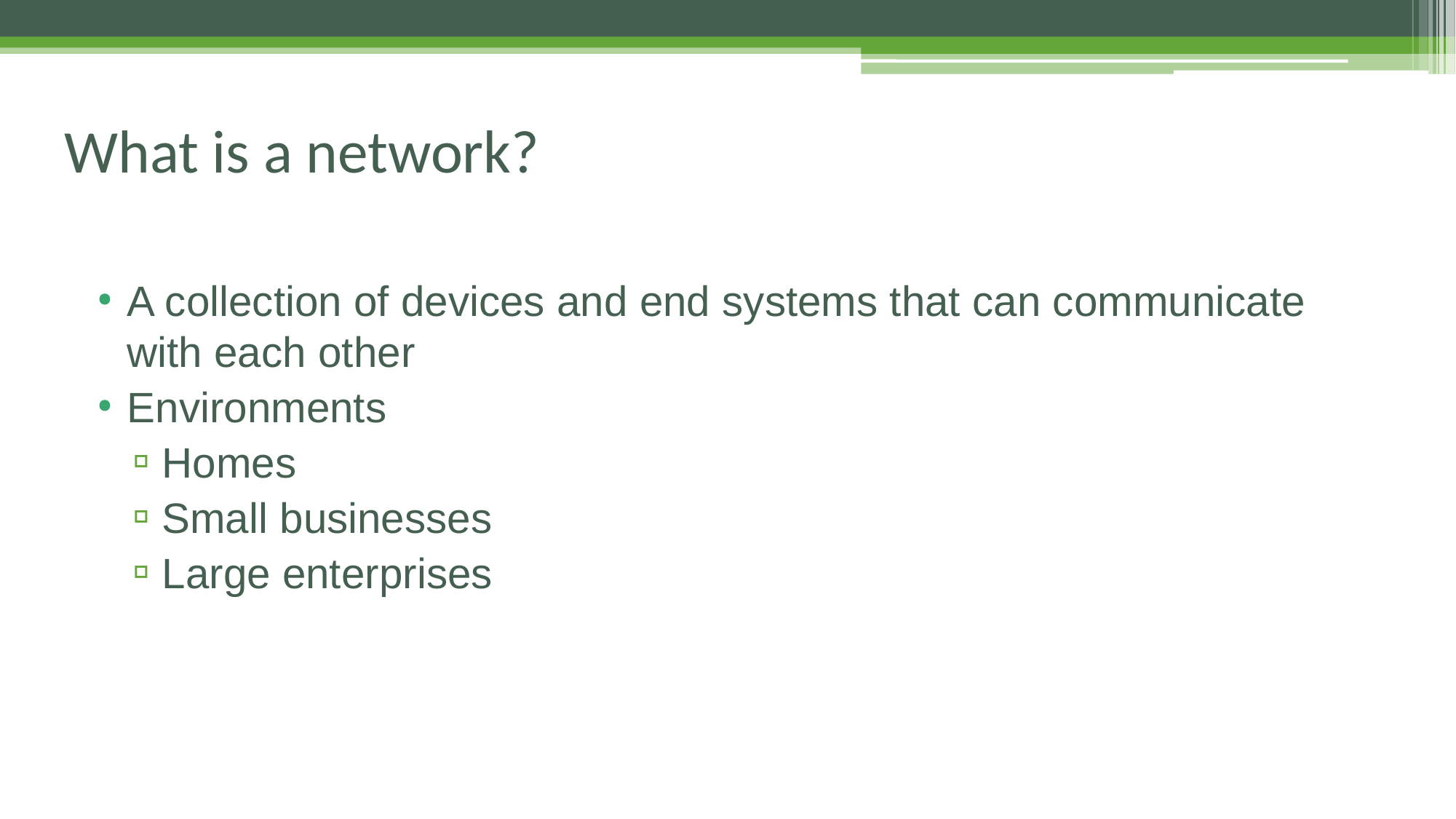

# What is a network?
A collection of devices and end systems that can communicate with each other
Environments
Homes
Small businesses
Large enterprises